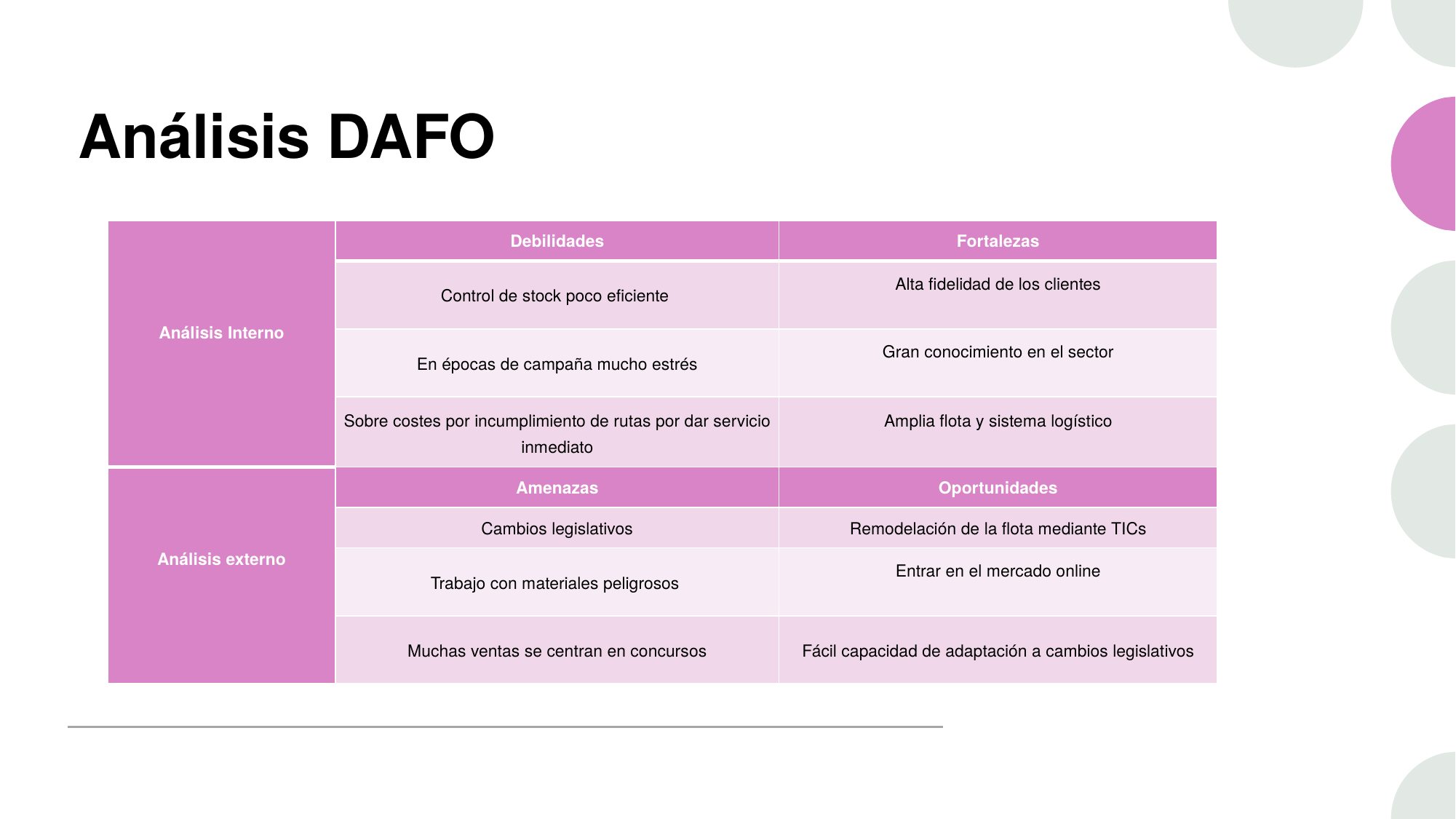

# Análisis DAFO
| Análisis Interno | Debilidades | Fortalezas |
| --- | --- | --- |
|  | Control de stock poco eficiente | Alta fidelidad de los clientes |
|  | En épocas de campaña mucho estrés | Gran conocimiento en el sector |
|  | Sobre costes por incumplimiento de rutas por dar servicio inmediato | Amplia flota y sistema logístico |
| Análisis externo | Amenazas | Oportunidades |
|  | Cambios legislativos | Remodelación de la flota mediante TICs |
|  | Trabajo con materiales peligrosos | Entrar en el mercado online |
|  | Muchas ventas se centran en concursos | Fácil capacidad de adaptación a cambios legislativos |